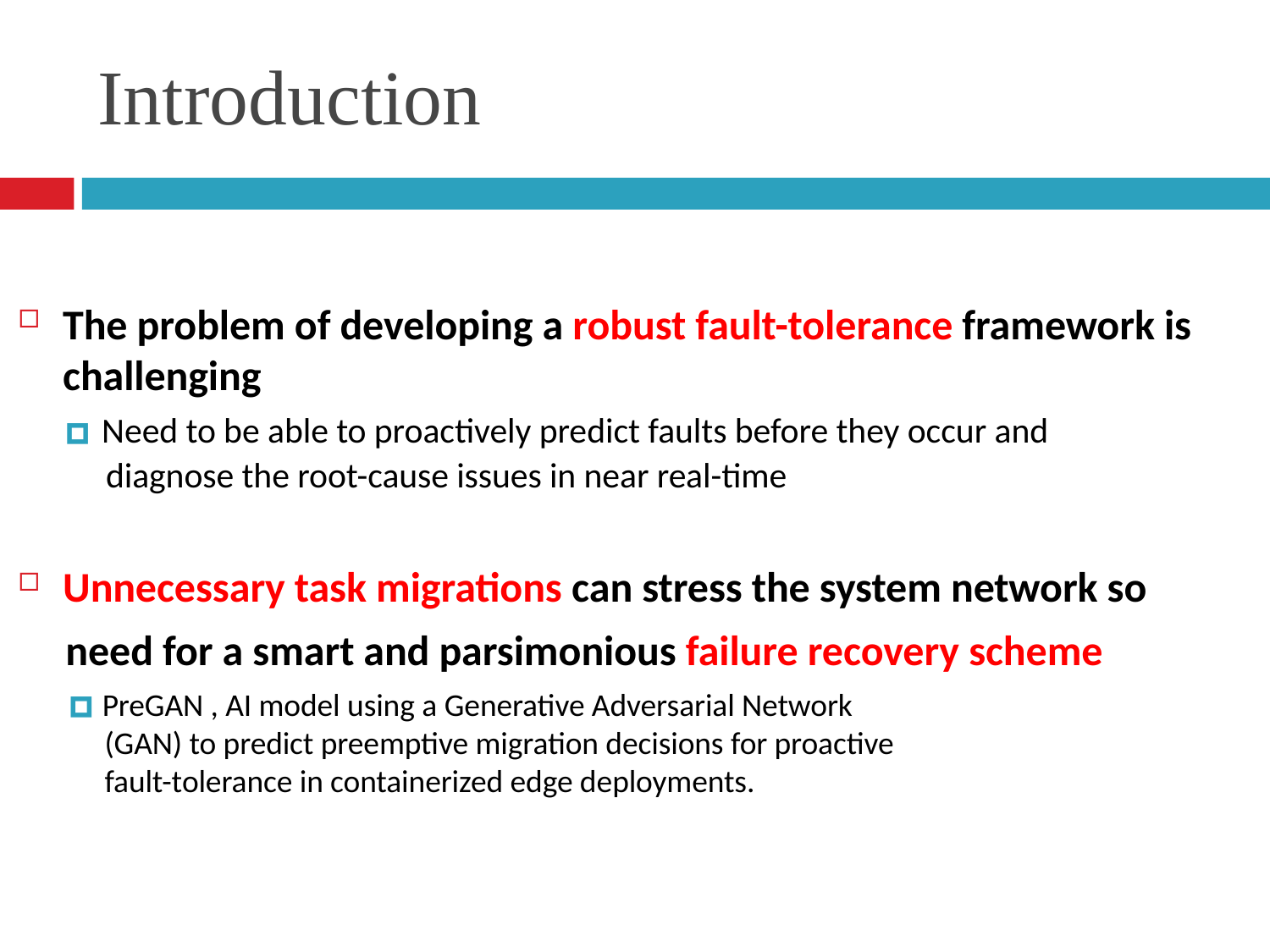

# Introduction
The problem of developing a robust fault-tolerance framework is challenging
     🞑 Need to be able to proactively predict faults before they occur and
           diagnose the root-cause issues in near real-time

Unnecessary task migrations can stress the system network so
     need for a smart and parsimonious failure recovery scheme
🞑 PreGAN , AI model using a Generative Adversarial Network
     (GAN) to predict preemptive migration decisions for proactive
     fault-tolerance in containerized edge deployments.